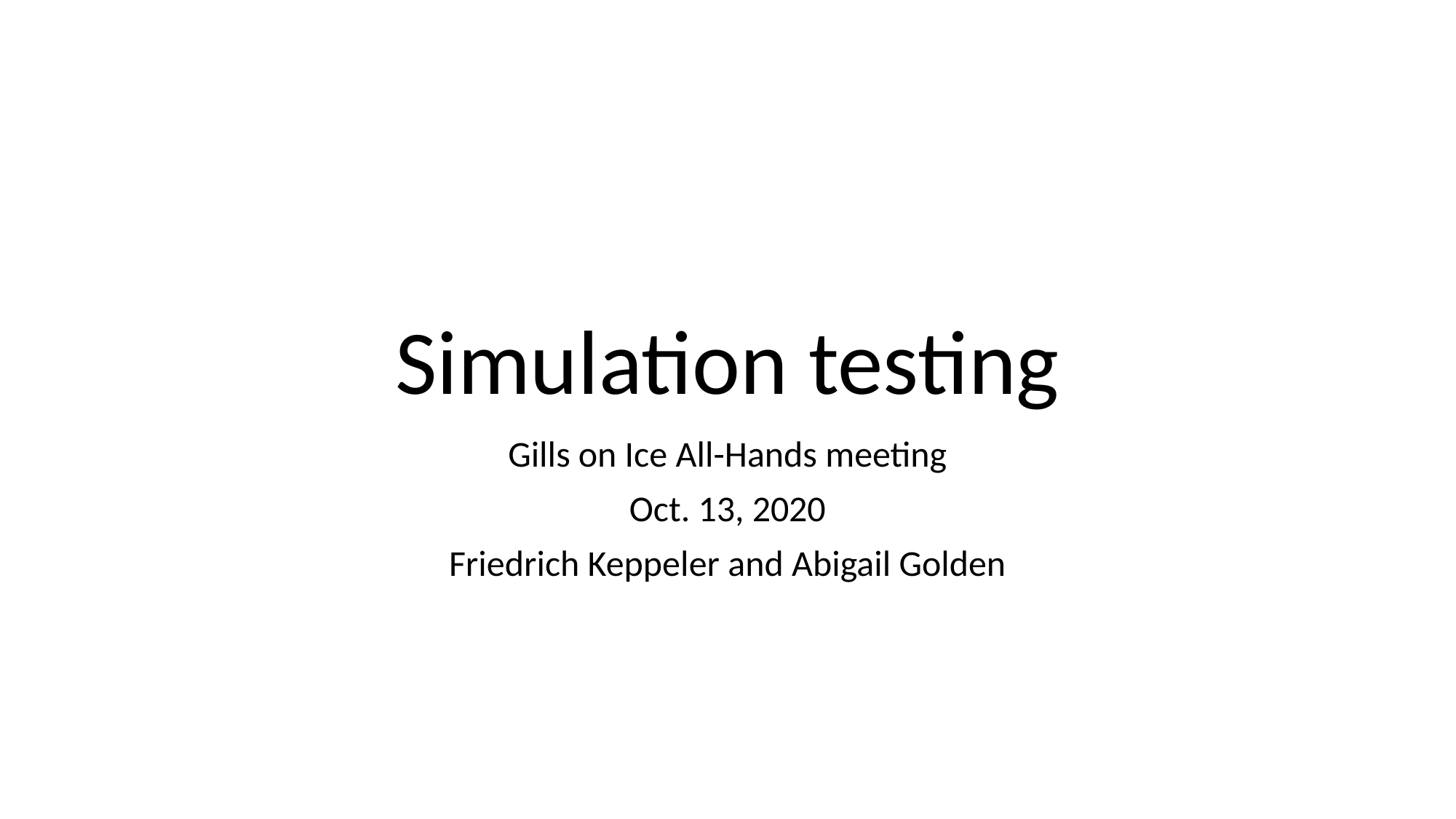

# Simulation testing
Gills on Ice All-Hands meeting
Oct. 13, 2020
Friedrich Keppeler and Abigail Golden